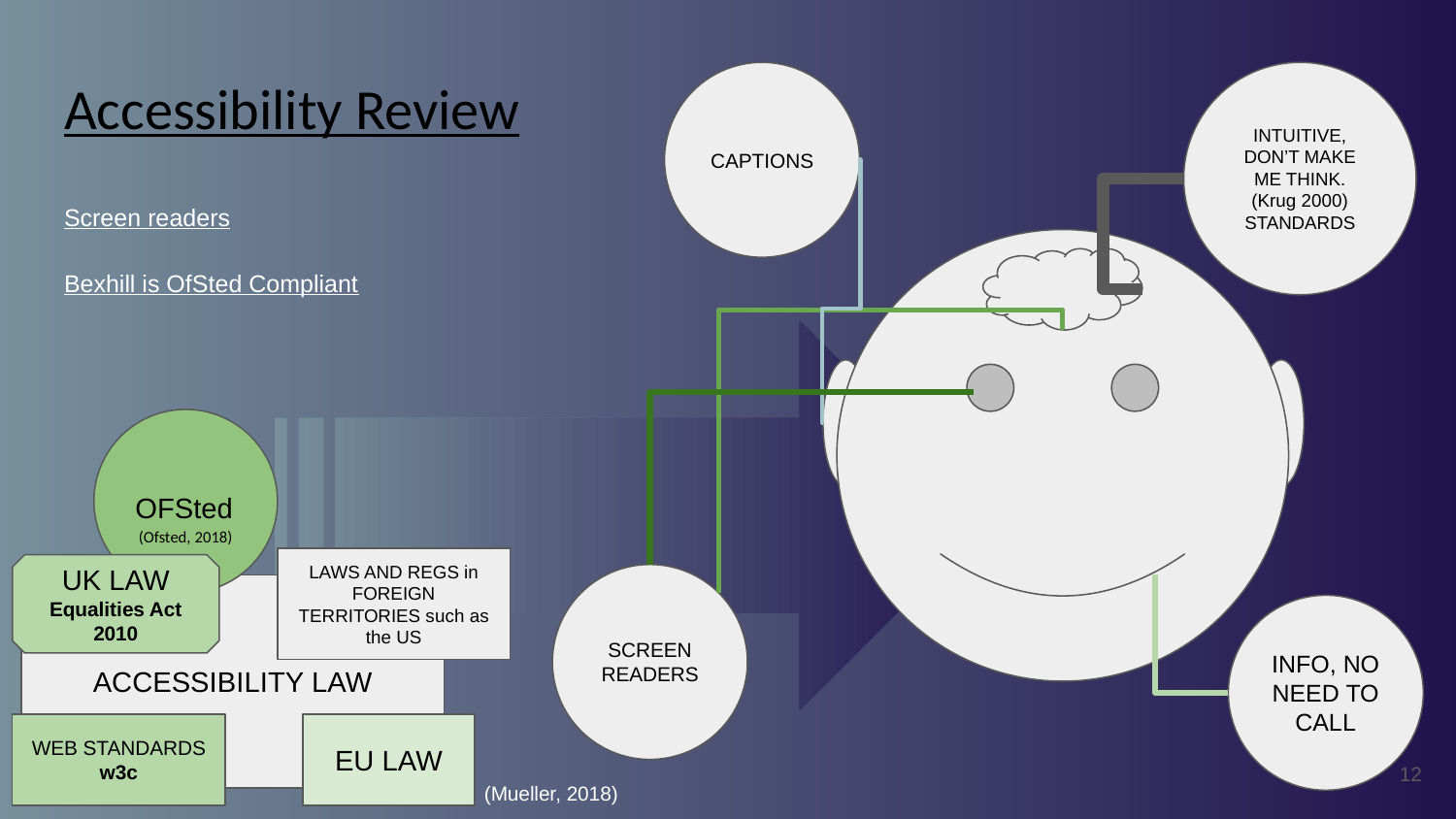

# Accessibility Review
CAPTIONS
INTUITIVE, DON’T MAKE ME THINK.
(Krug 2000) STANDARDS
Screen readers
Bexhill is OfSted Compliant

OFSted
(Ofsted, 2018)
LAWS AND REGS in FOREIGN TERRITORIES such as the US
UK LAW
Equalities Act
2010
SCREEN READERS
ACCESSIBILITY LAW
INFO, NO NEED TO CALL
WEB STANDARDS
w3c
EU LAW
12
(Mueller, 2018)